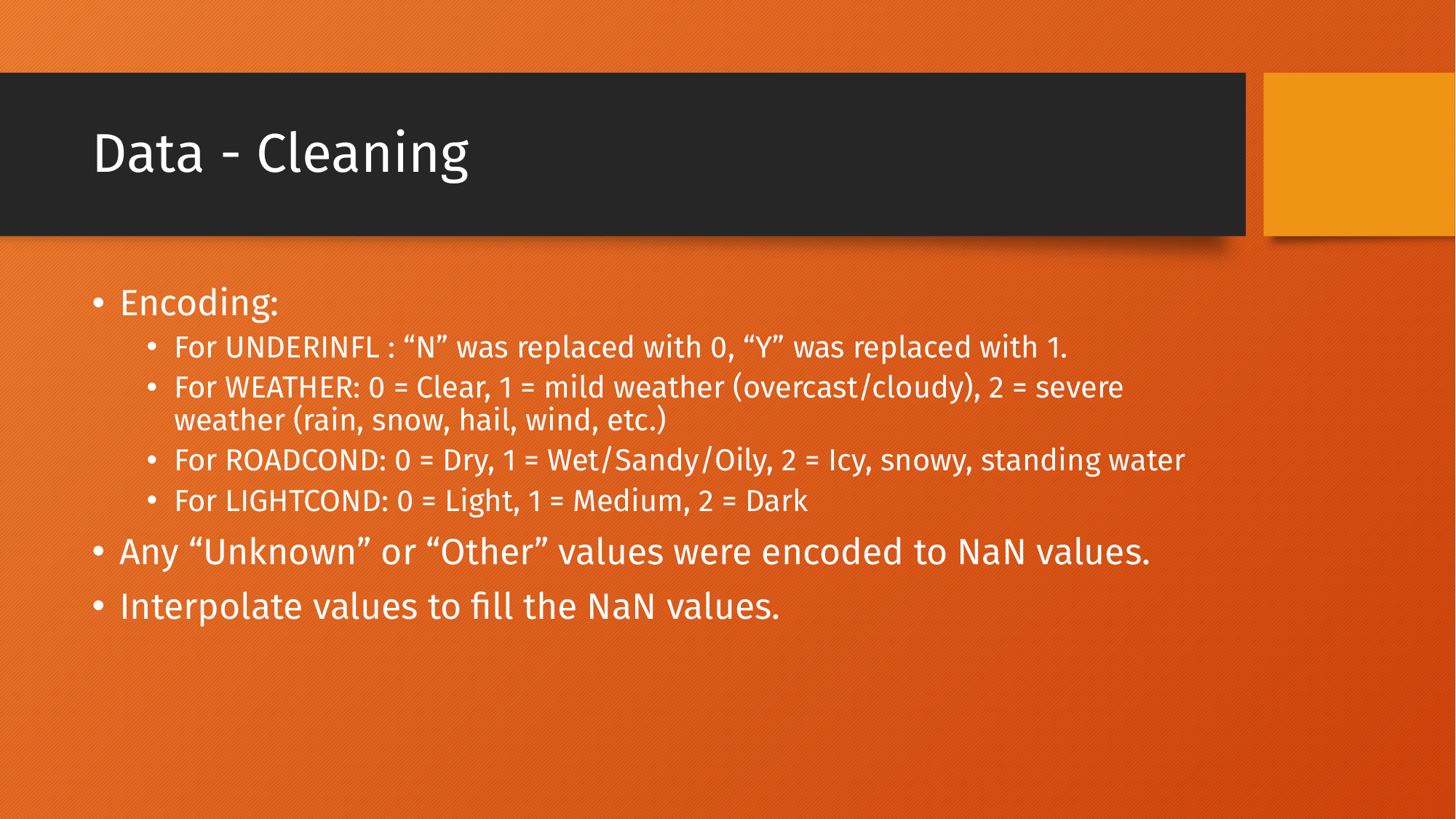

# Data - Cleaning
Encoding:
For UNDERINFL : “N” was replaced with 0, “Y” was replaced with 1.
For WEATHER: 0 = Clear, 1 = mild weather (overcast/cloudy), 2 = severe weather (rain, snow, hail, wind, etc.)
For ROADCOND: 0 = Dry, 1 = Wet/Sandy/Oily, 2 = Icy, snowy, standing water
For LIGHTCOND: 0 = Light, 1 = Medium, 2 = Dark
Any “Unknown” or “Other” values were encoded to NaN values.
Interpolate values to fill the NaN values.